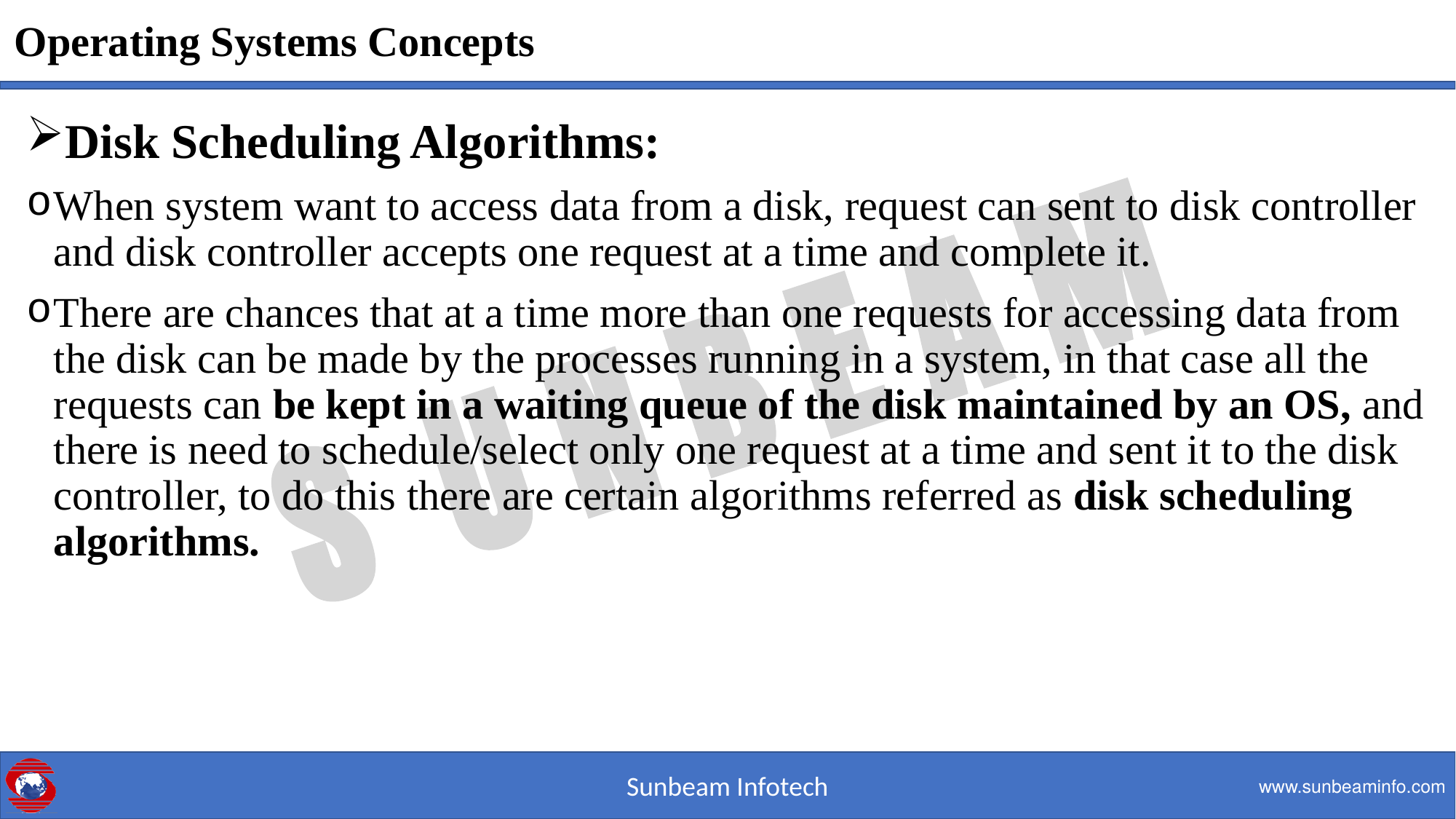

# Operating Systems Concepts
Disk Scheduling Algorithms:
When system want to access data from a disk, request can sent to disk controller and disk controller accepts one request at a time and complete it.
There are chances that at a time more than one requests for accessing data from the disk can be made by the processes running in a system, in that case all the requests can be kept in a waiting queue of the disk maintained by an OS, and there is need to schedule/select only one request at a time and sent it to the disk controller, to do this there are certain algorithms referred as disk scheduling algorithms.